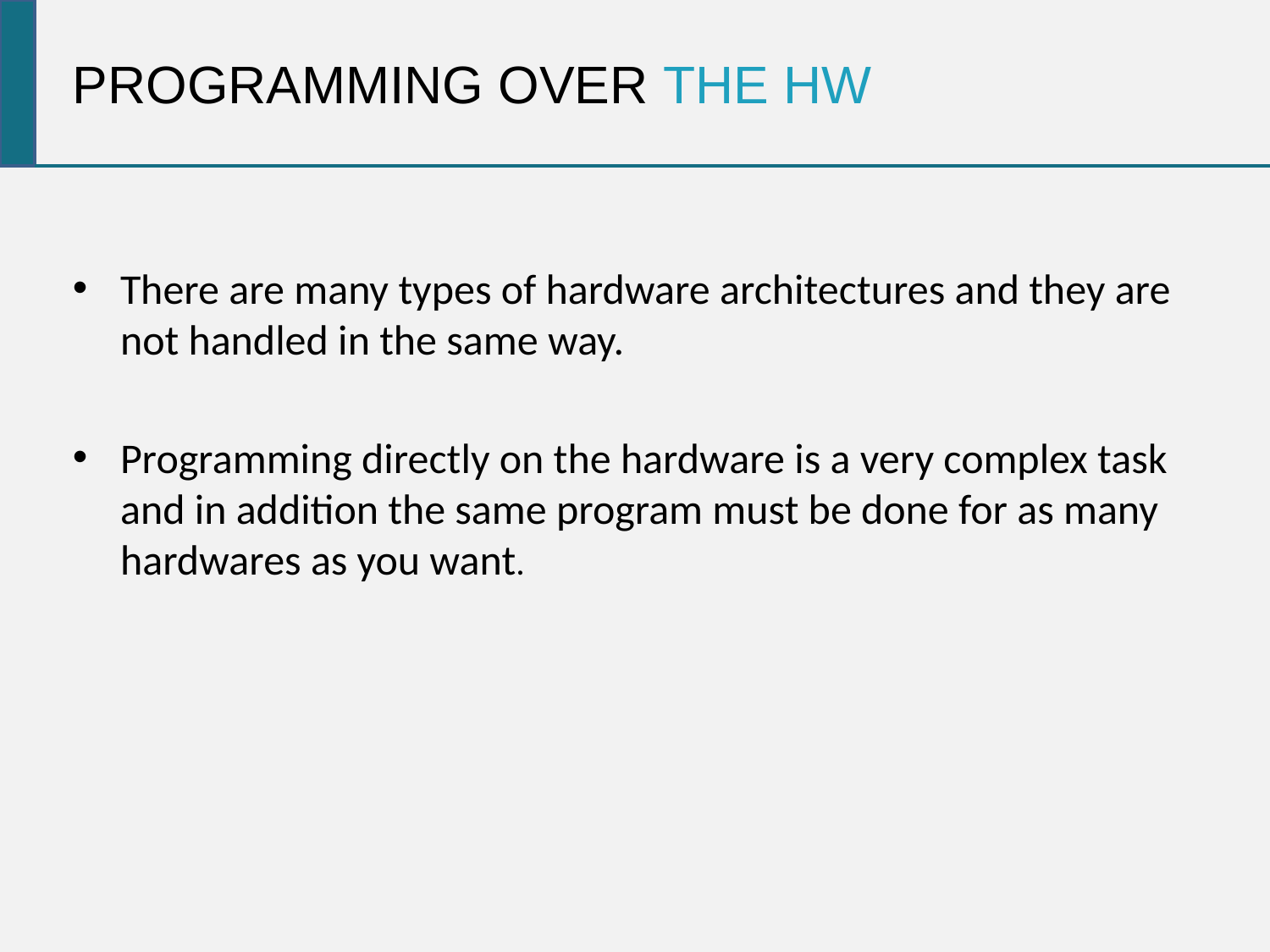

Programming over the HW

There are many types of hardware architectures and they are not handled in the same way.

Programming directly on the hardware is a very complex task and in addition the same program must be done for as many hardwares as you want.